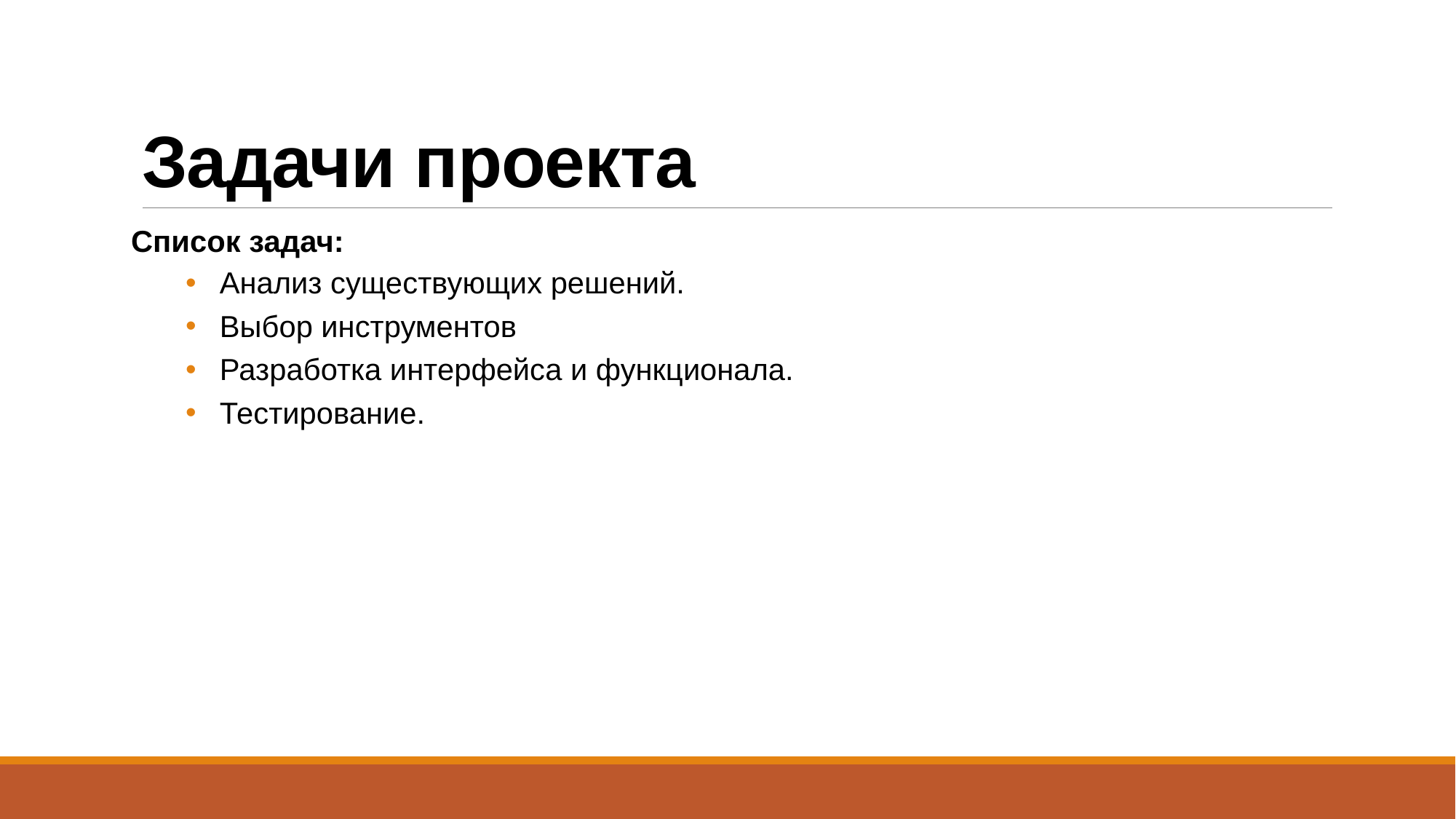

# Задачи проекта
Список задач:
Анализ существующих решений.
Выбор инструментов
Разработка интерфейса и функционала.
Тестирование.